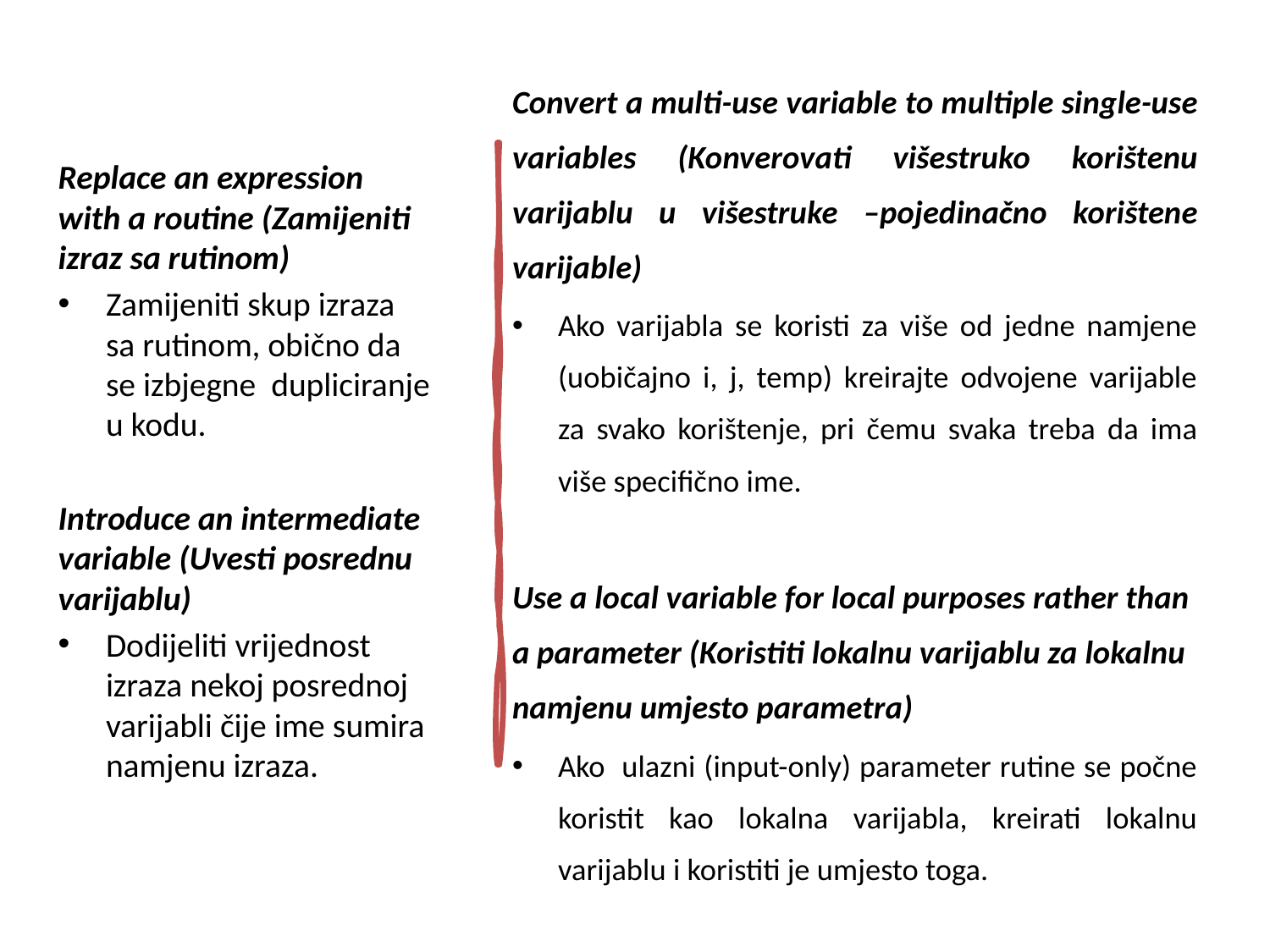

Convert a multi-use variable to multiple single-use variables (Konverovati višestruko korištenu varijablu u višestruke –pojedinačno korištene varijable)
Ako varijabla se koristi za više od jedne namjene (uobičajno i, j, temp) kreirajte odvojene varijable za svako korištenje, pri čemu svaka treba da ima više specifično ime.

Use a local variable for local purposes rather than a parameter (Koristiti lokalnu varijablu za lokalnu namjenu umjesto parametra)
Ako  ulazni (input-only) parameter rutine se počne koristit kao lokalna varijabla, kreirati lokalnu varijablu i koristiti je umjesto toga.

Replace an expression with a routine (Zamijeniti izraz sa rutinom)
Zamijeniti skup izraza  sa rutinom, obično da se izbjegne  dupliciranje u kodu.

Introduce an intermediate variable (Uvesti posrednu varijablu)
Dodijeliti vrijednost izraza nekoj posrednoj varijabli čije ime sumira namjenu izraza.